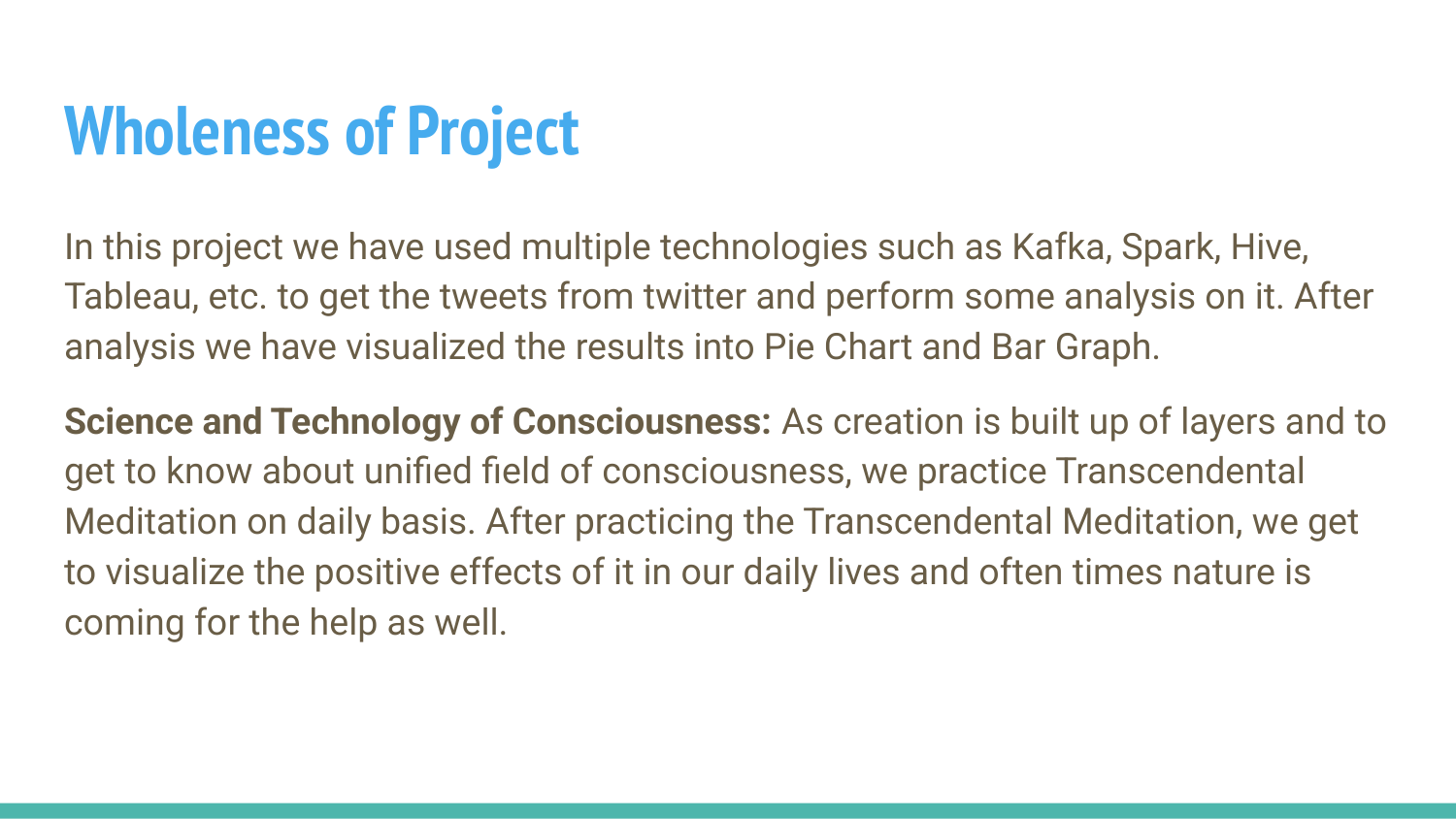

# Wholeness of Project

In this project we have used multiple technologies such as Kafka, Spark, Hive, Tableau, etc. to get the tweets from twitter and perform some analysis on it. After analysis we have visualized the results into Pie Chart and Bar Graph.
Science and Technology of Consciousness: As creation is built up of layers and to get to know about unified field of consciousness, we practice Transcendental Meditation on daily basis. After practicing the Transcendental Meditation, we get to visualize the positive effects of it in our daily lives and often times nature is coming for the help as well.